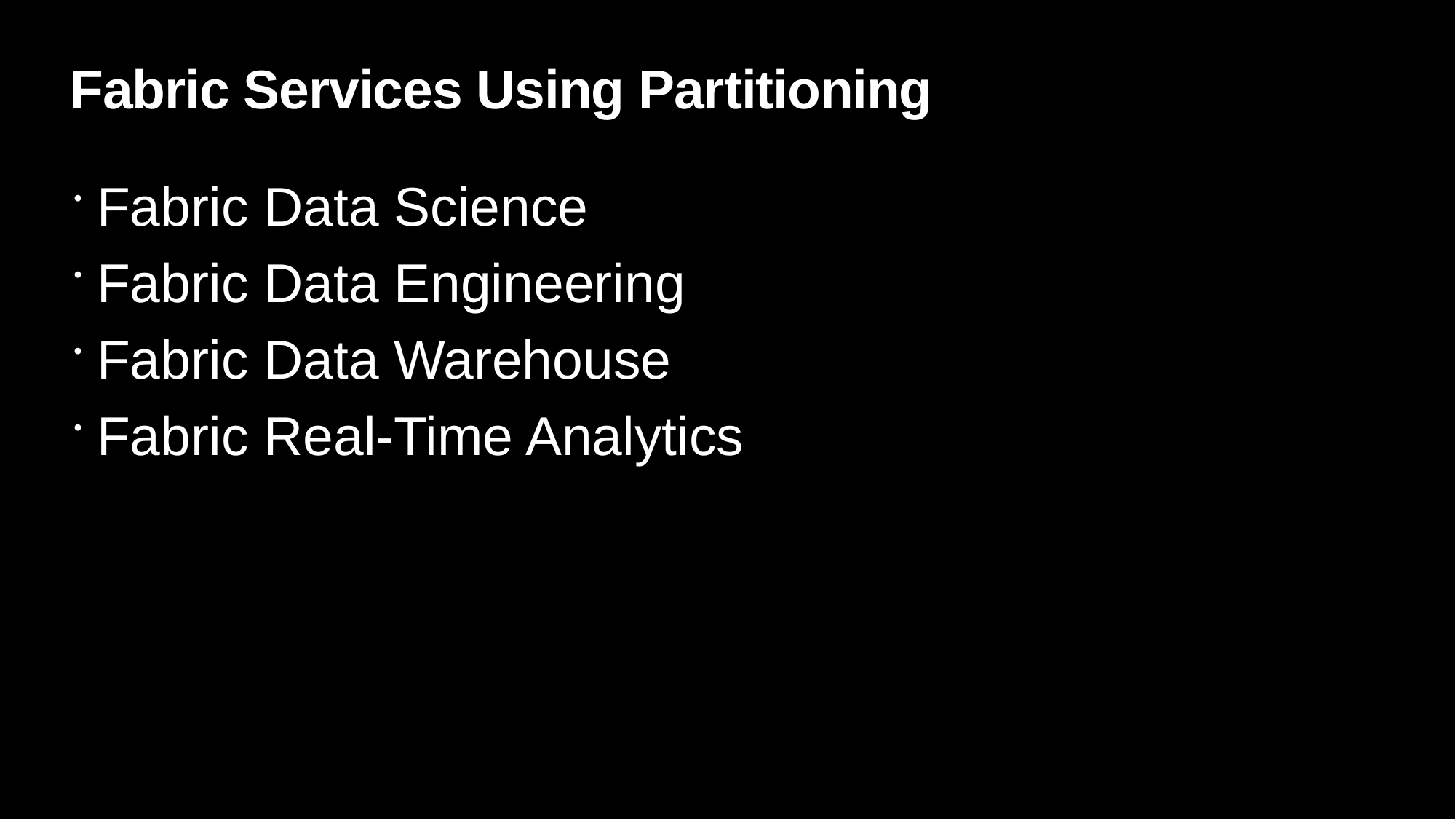

# Fabric Services Using Partitioning
Fabric Data Science
Fabric Data Engineering
Fabric Data Warehouse
Fabric Real-Time Analytics